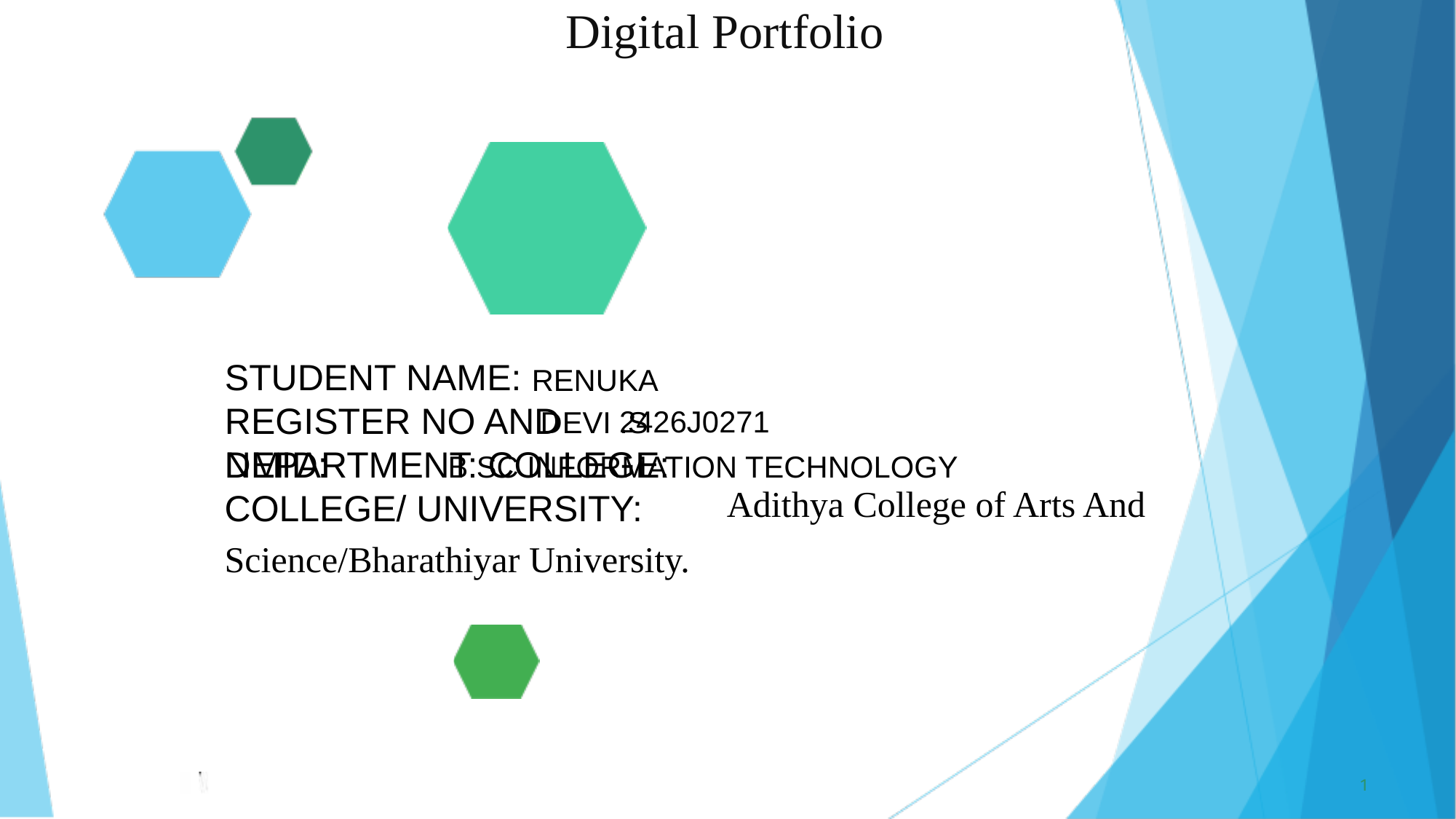

Digital Portfolio

STUDENT NAME: REGISTER NO AND NMID:
RENUKA DEVI .S
2426J0271
DEPARTMENT: COLLEGE: COLLEGE/ UNIVERSITY:
Science/Bharathiyar University.
B.SC INFORMATION TECHNOLOGY

Adithya College of Arts And

1